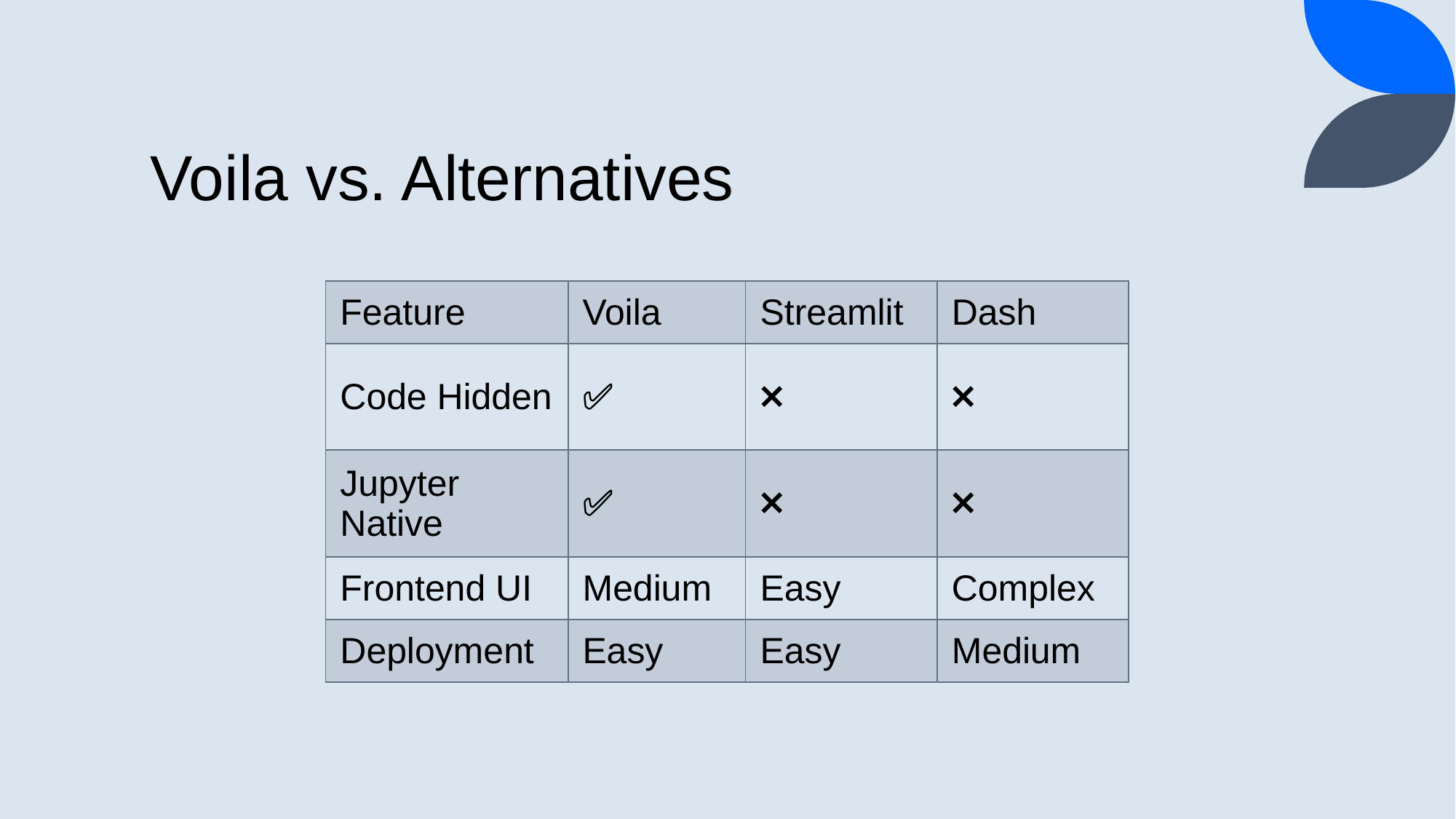

# Voila vs. Alternatives

| Feature | Voila | Streamlit | Dash |
| --- | --- | --- | --- |
| Code Hidden | ✅ | ❌ | ❌ |
| Jupyter Native | ✅ | ❌ | ❌ |
| Frontend UI | Medium | Easy | Complex |
| Deployment | Easy | Easy | Medium |